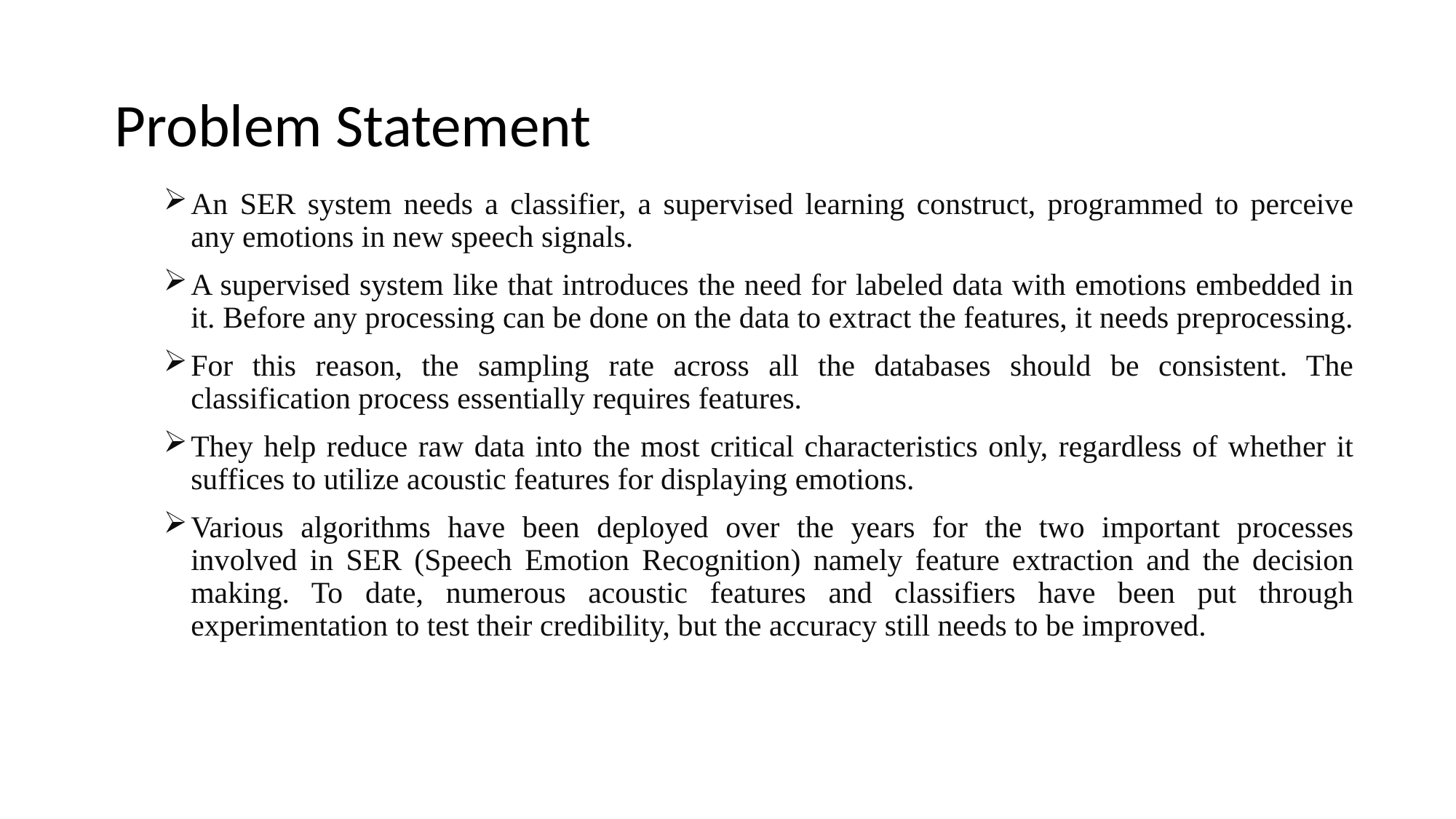

# Problem Statement
An SER system needs a classifier, a supervised learning construct, programmed to perceive any emotions in new speech signals.
A supervised system like that introduces the need for labeled data with emotions embedded in it. Before any processing can be done on the data to extract the features, it needs preprocessing.
For this reason, the sampling rate across all the databases should be consistent. The classification process essentially requires features.
They help reduce raw data into the most critical characteristics only, regardless of whether it suffices to utilize acoustic features for displaying emotions.
Various algorithms have been deployed over the years for the two important processes involved in SER (Speech Emotion Recognition) namely feature extraction and the decision making. To date, numerous acoustic features and classifiers have been put through experimentation to test their credibility, but the accuracy still needs to be improved.